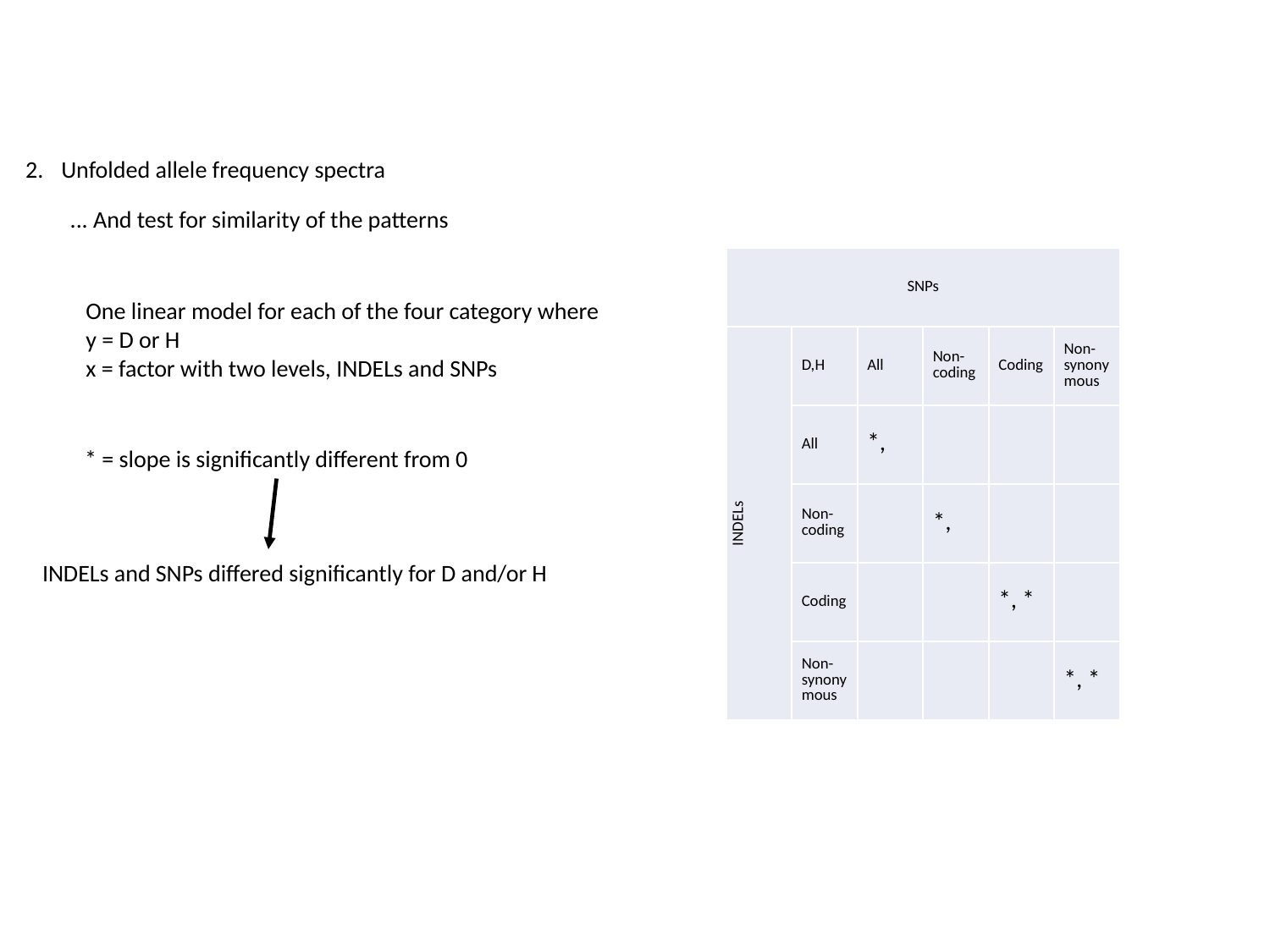

Unfolded allele frequency spectra
... And test for similarity of the patterns
| SNPs |  |  |  |  |  |
| --- | --- | --- | --- | --- | --- |
| INDELs | D,H | All | Non-coding | Coding | Non-synonymous |
|  | All | \*, |  |  |  |
|  | Non-coding |  | \*, |  |  |
|  | Coding |  |  | \*, \* |  |
|  | Non-synonymous |  |  |  | \*, \* |
One linear model for each of the four category where
y = D or H
x = factor with two levels, INDELs and SNPs
* = slope is significantly different from 0
INDELs and SNPs differed significantly for D and/or H